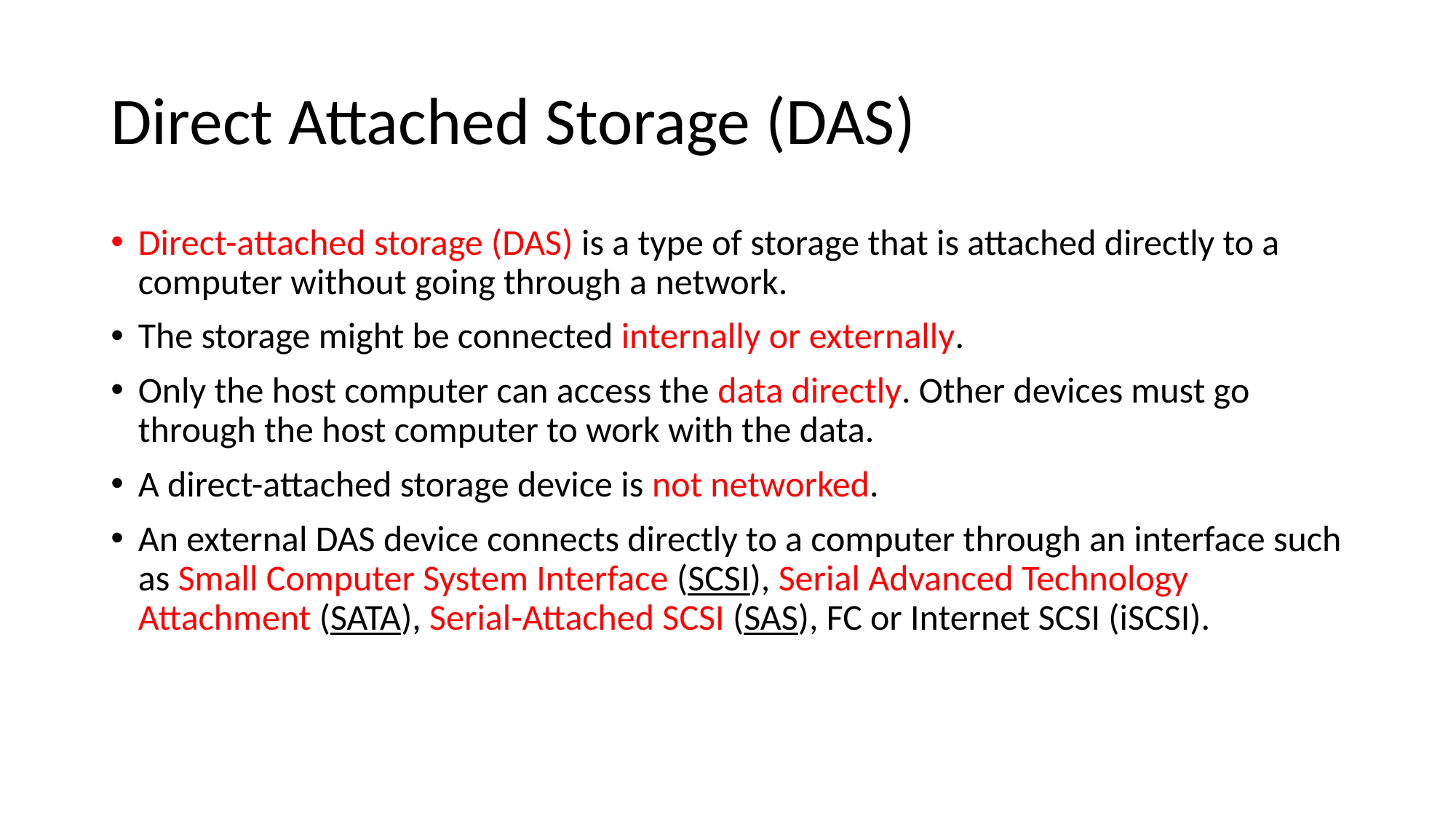

# Direct Attached Storage (DAS)
Direct-attached storage (DAS) is a type of storage that is attached directly to a computer without going through a network.
The storage might be connected internally or externally.
Only the host computer can access the data directly. Other devices must go through the host computer to work with the data.
A direct-attached storage device is not networked.
An external DAS device connects directly to a computer through an interface such as Small Computer System Interface (SCSI), Serial Advanced Technology Attachment (SATA), Serial-Attached SCSI (SAS), FC or Internet SCSI (iSCSI).